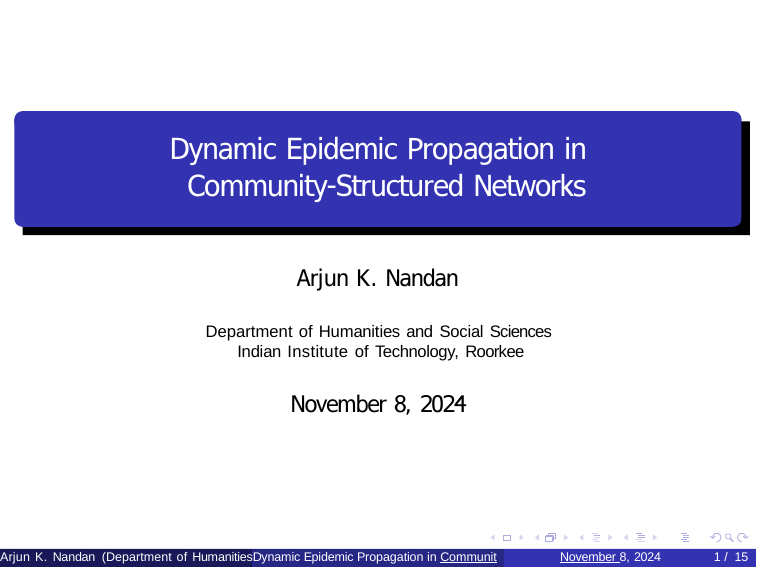

# Dynamic Epidemic Propagation in  Community-Structured Networks
Arjun K. Nandan

Department of Humanities and Social Sciences  Indian Institute of Technology, Roorkee

November 8, 2024

Arjun K. Nandan (Department of HumanitiesDynamic Epidemic Propagation in Communit
November 8, 2024
1 / 15